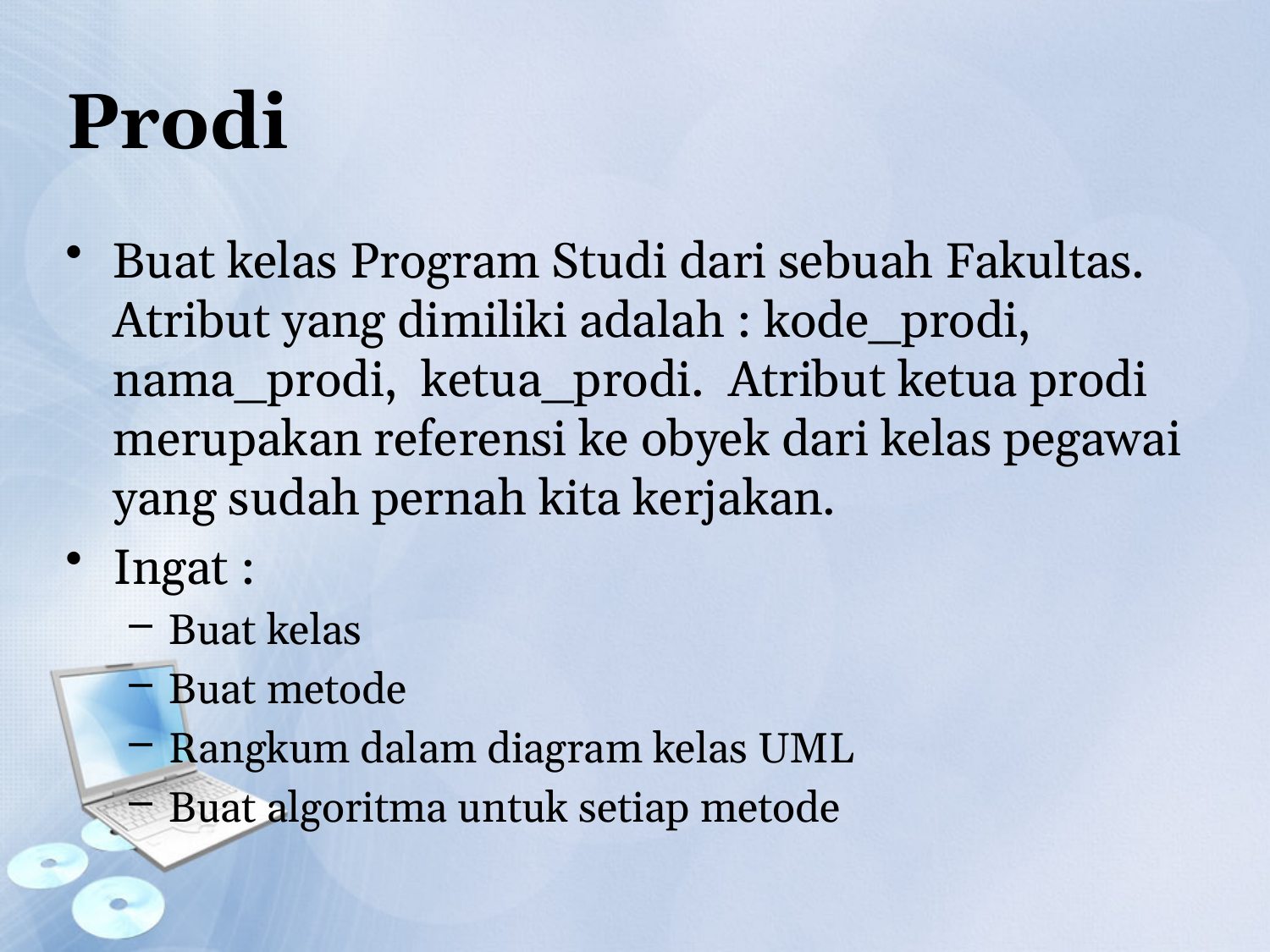

# Prodi
Buat kelas Program Studi dari sebuah Fakultas.  Atribut yang dimiliki adalah : kode_prodi, nama_prodi,  ketua_prodi.  Atribut ketua prodi merupakan referensi ke obyek dari kelas pegawai yang sudah pernah kita kerjakan.
Ingat :
Buat kelas
Buat metode
Rangkum dalam diagram kelas UML
Buat algoritma untuk setiap metode